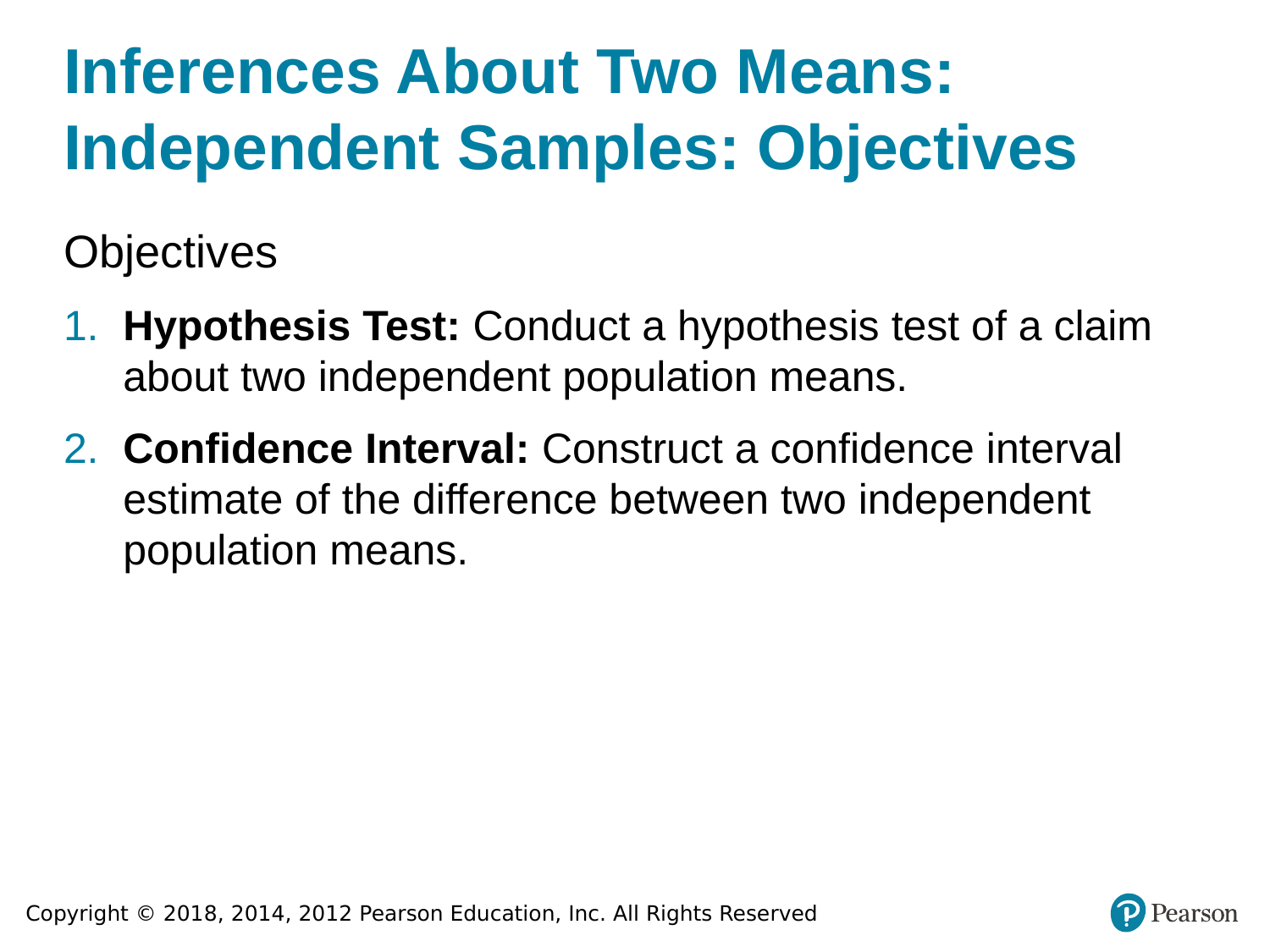

# Inferences About Two Means: Independent Samples: Objectives
Objectives
​​Hypothesis Test: Conduct a hypothesis test of a claim about two independent population means.
​​Confidence Interval: Construct a confidence interval estimate of the difference between two independent population means.